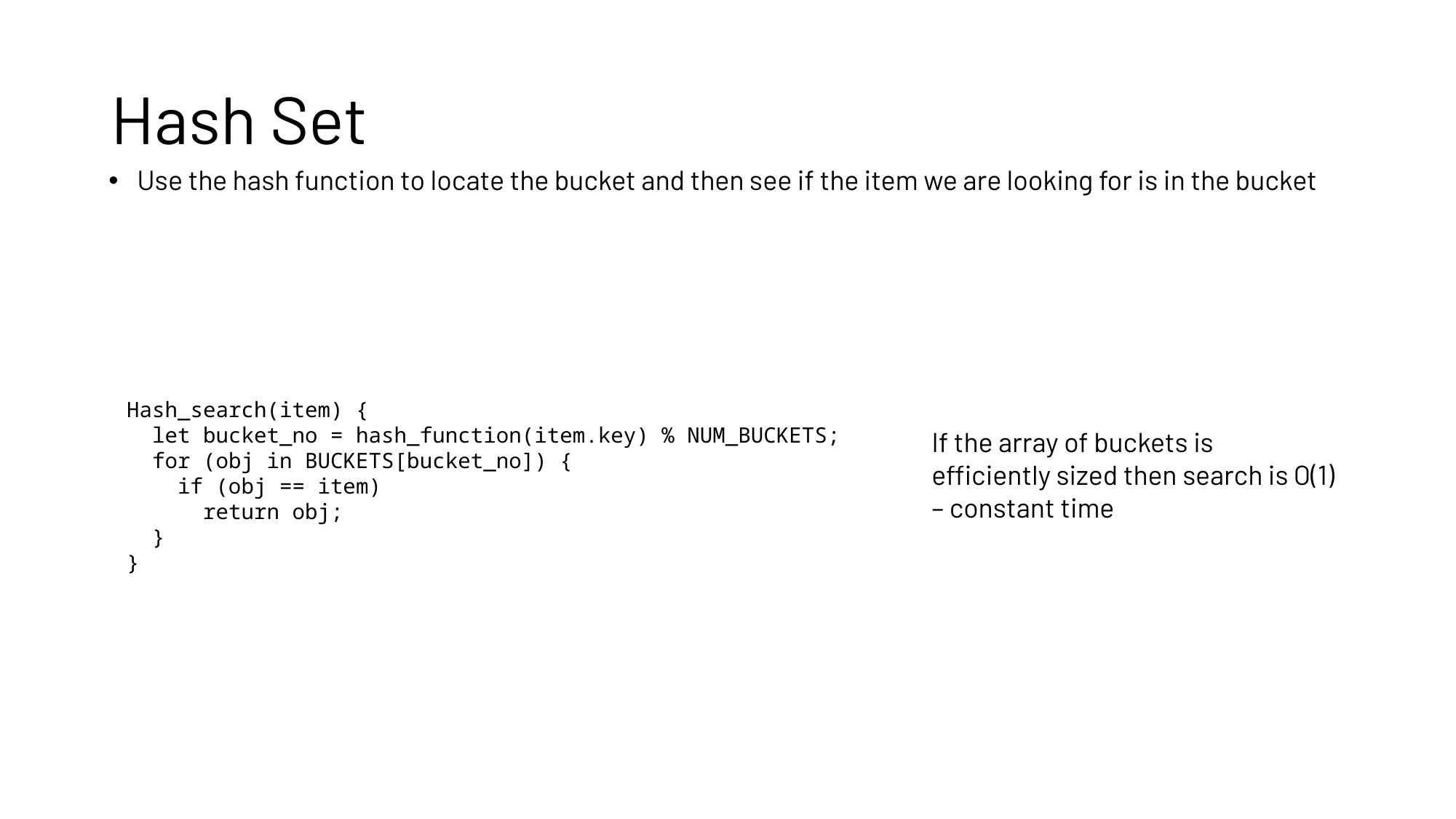

# Hash Set
Use the hash function to locate the bucket and then see if the item we are looking for is in the bucket

Hash_search(item) {
  let bucket_no = hash_function(item.key) % NUM_BUCKETS;
  for (obj in BUCKETS[bucket_no]) {
    if (obj == item)
      return obj;
  }
}

If the array of buckets is efficiently sized then search is O(1) – constant time